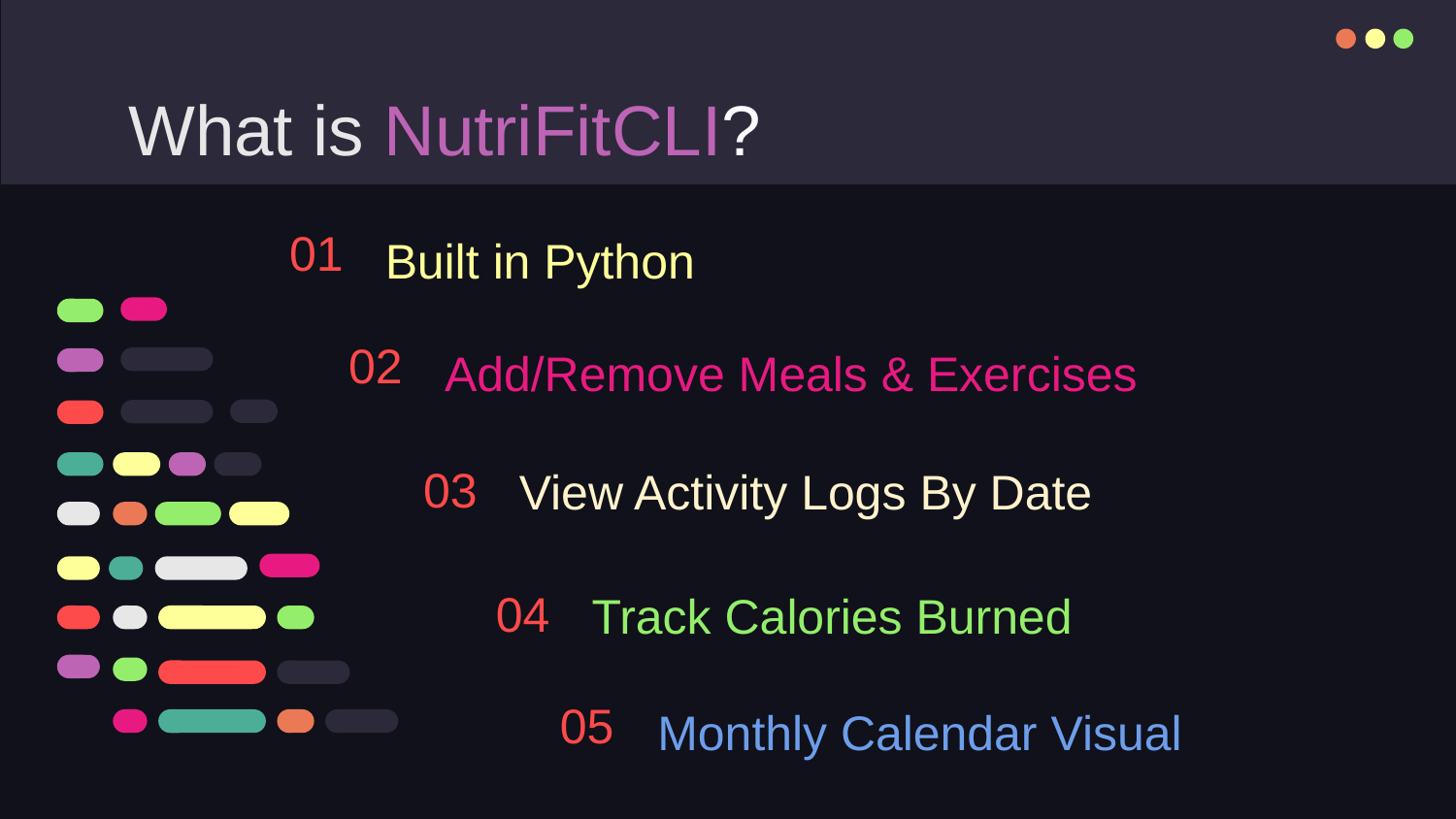

# What is NutriFitCLI?
01
Built in Python

02
Add/Remove Meals & Exercises
03
View Activity Logs By Date
04
Track Calories Burned
05
Monthly Calendar Visual